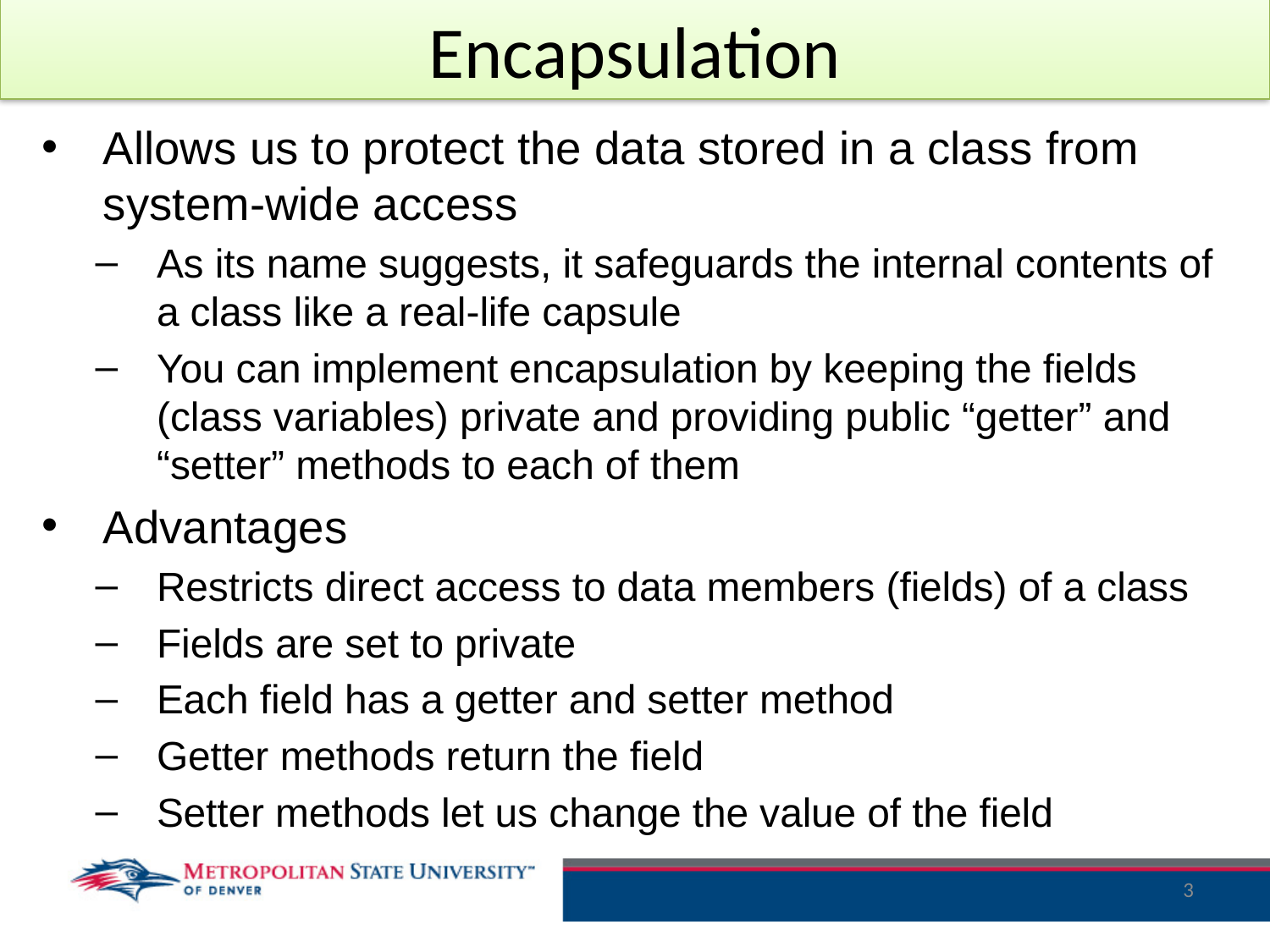

# Encapsulation
Allows us to protect the data stored in a class from system-wide access
As its name suggests, it safeguards the internal contents of a class like a real-life capsule
You can implement encapsulation by keeping the fields (class variables) private and providing public “getter” and “setter” methods to each of them
Advantages
Restricts direct access to data members (fields) of a class
Fields are set to private
Each field has a getter and setter method
Getter methods return the field
Setter methods let us change the value of the field
3